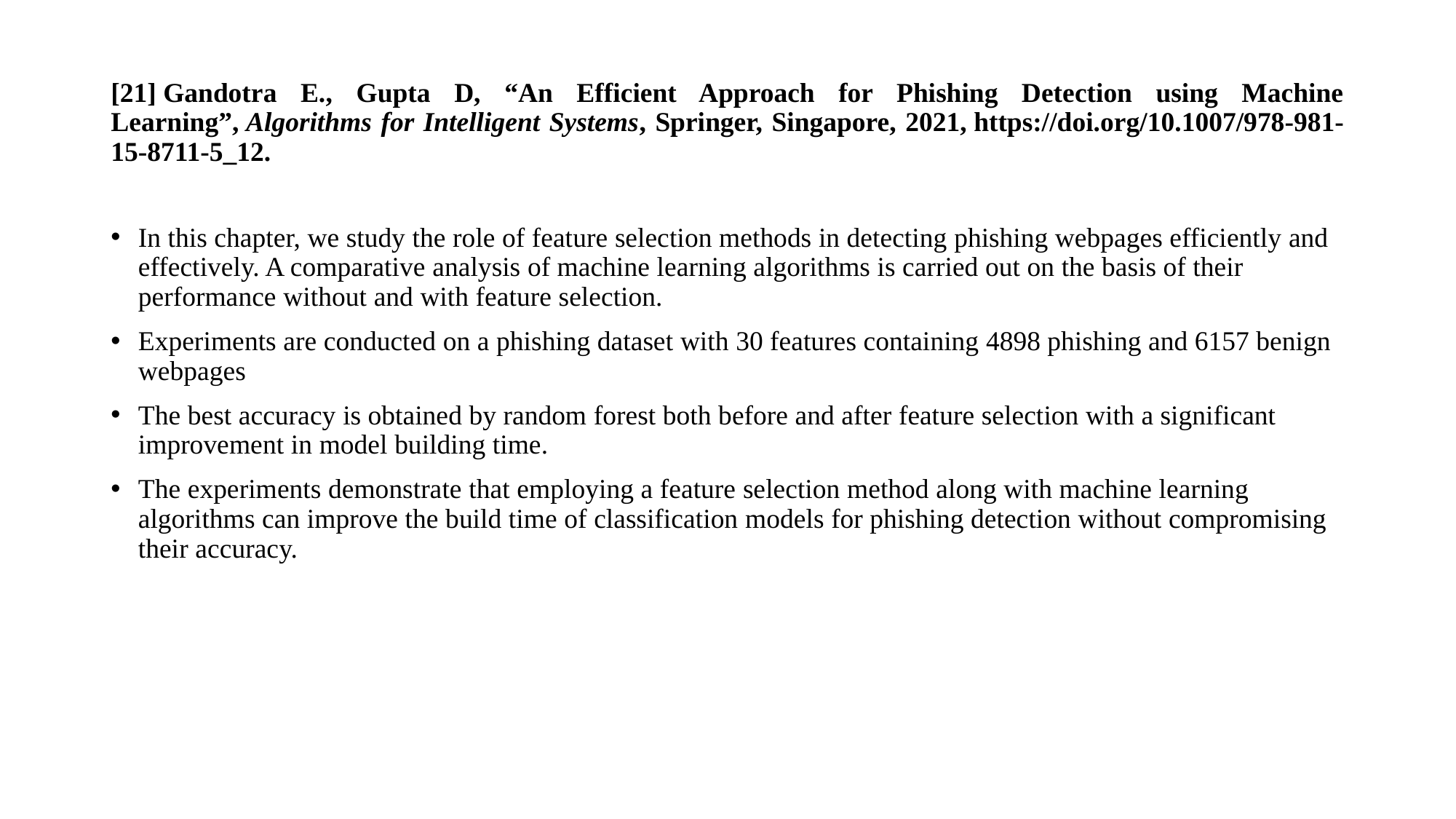

# [21] Gandotra E., Gupta D, “An Efficient Approach for Phishing Detection using Machine Learning”, Algorithms for Intelligent Systems, Springer, Singapore, 2021, https://doi.org/10.1007/978-981-15-8711-5_12.
In this chapter, we study the role of feature selection methods in detecting phishing webpages efficiently and effectively. A comparative analysis of machine learning algorithms is carried out on the basis of their performance without and with feature selection.
Experiments are conducted on a phishing dataset with 30 features containing 4898 phishing and 6157 benign webpages
The best accuracy is obtained by random forest both before and after feature selection with a significant improvement in model building time.
The experiments demonstrate that employing a feature selection method along with machine learning algorithms can improve the build time of classification models for phishing detection without compromising their accuracy.